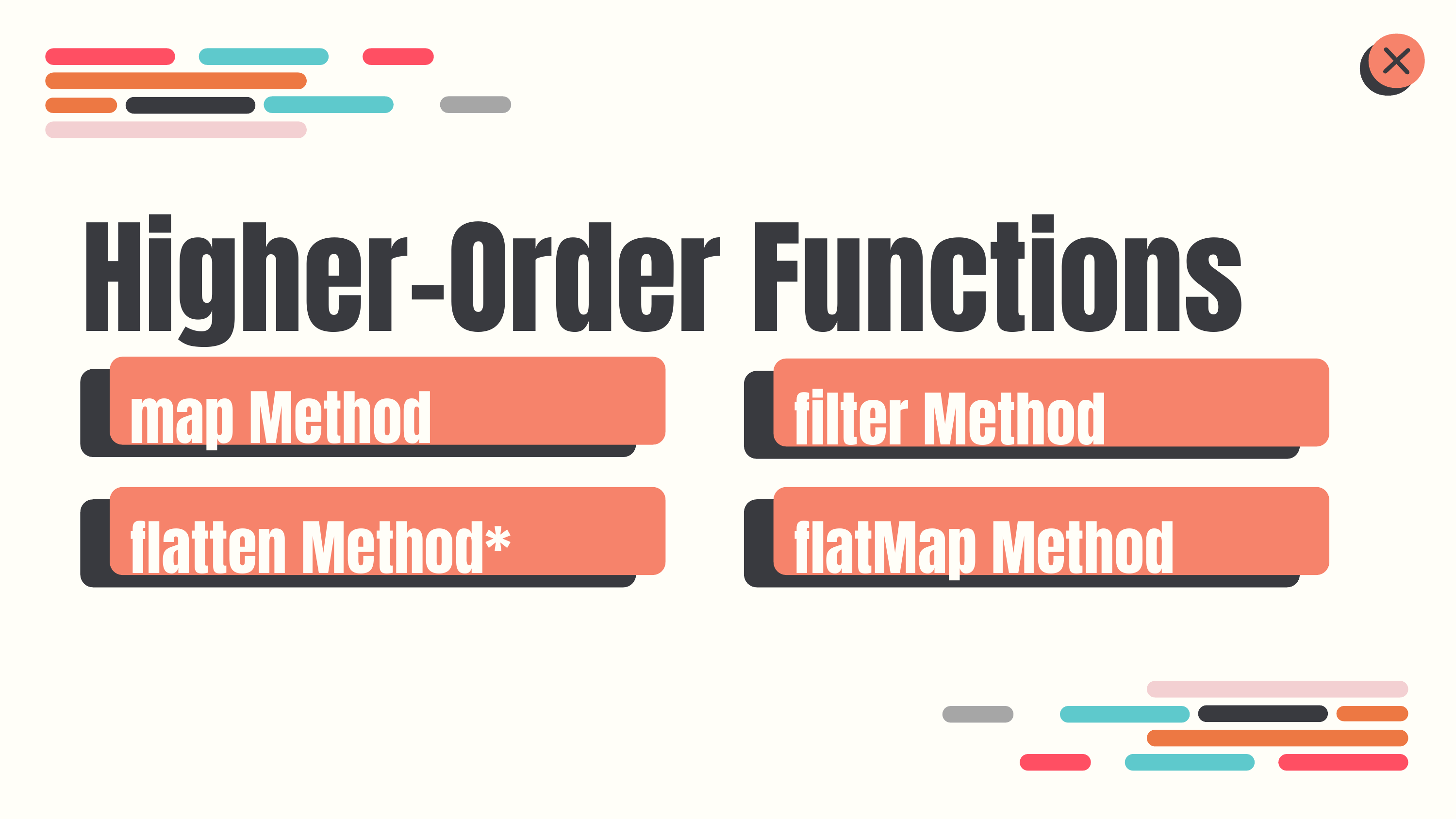

Higher-Order Functions

map Method

filter Method

flatten Method*

flatMap Method